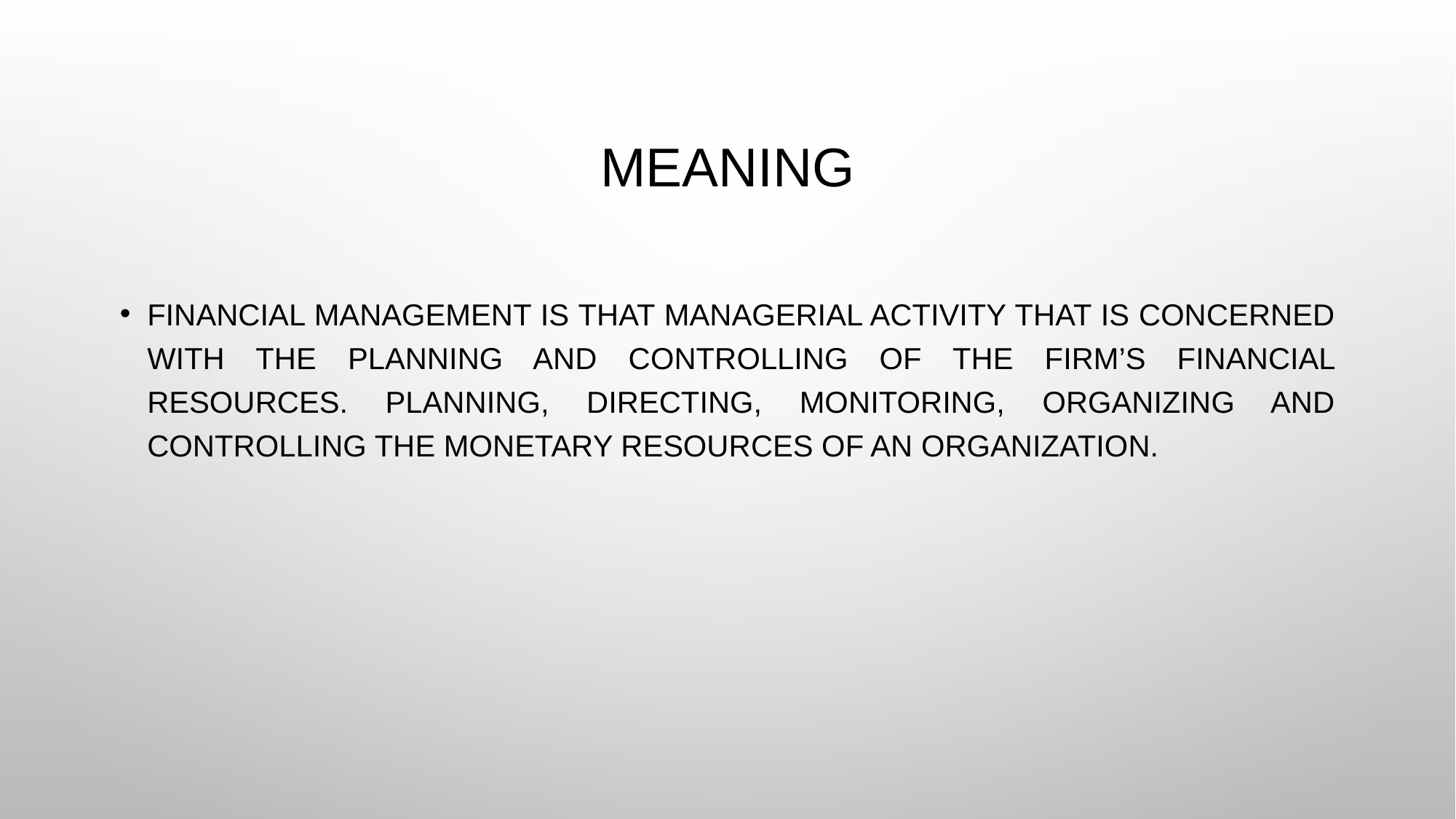

# Meaning
Financial management is that managerial activity that is concerned with the planning and controlling of the firm’s financial resources. Planning, directing, monitoring, organizing and controlling the monetary resources of an organization.